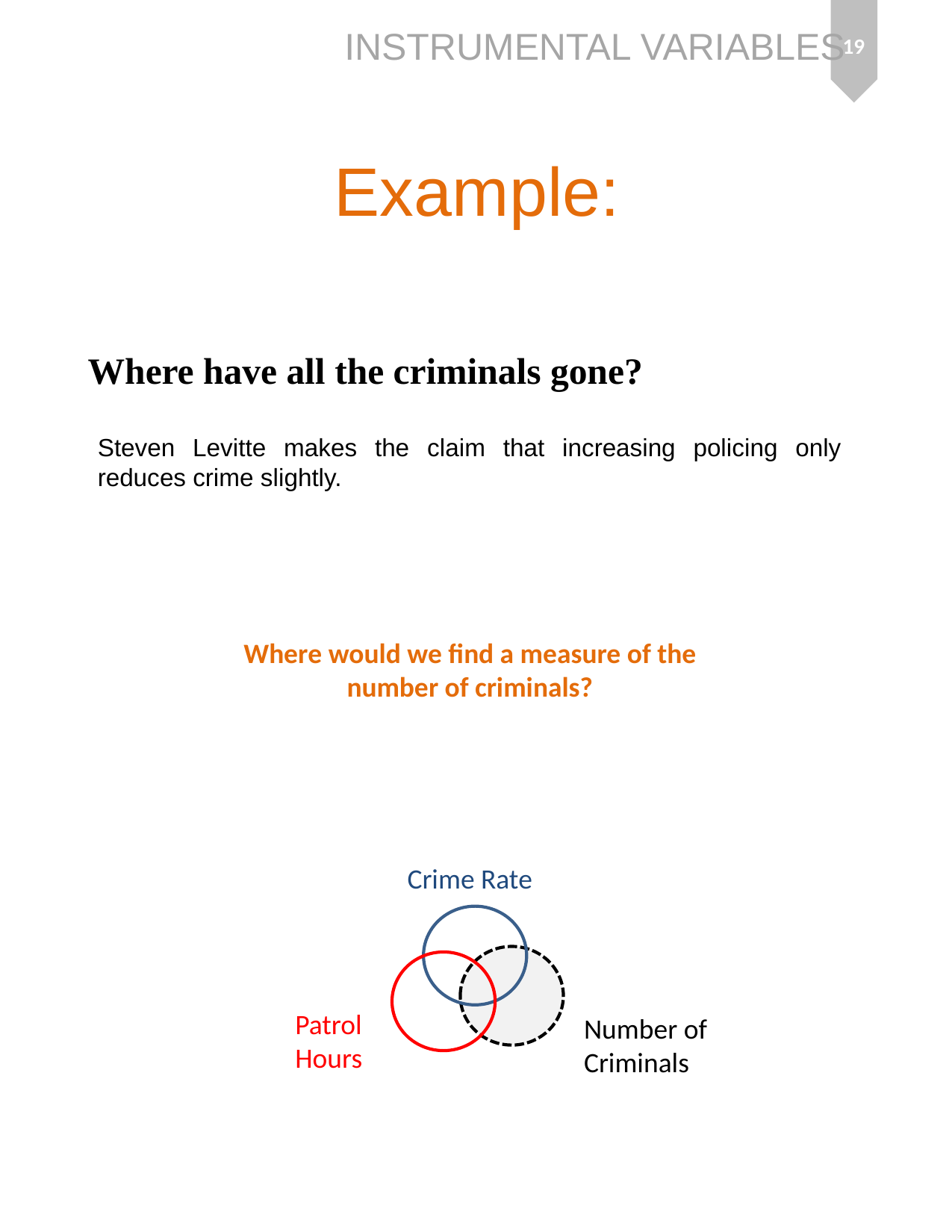

19
Example:
Where have all the criminals gone?
Steven Levitte makes the claim that increasing policing only reduces crime slightly.
Where would we find a measure of the number of criminals?
Crime Rate

Patrol Hours
Number of
Criminals